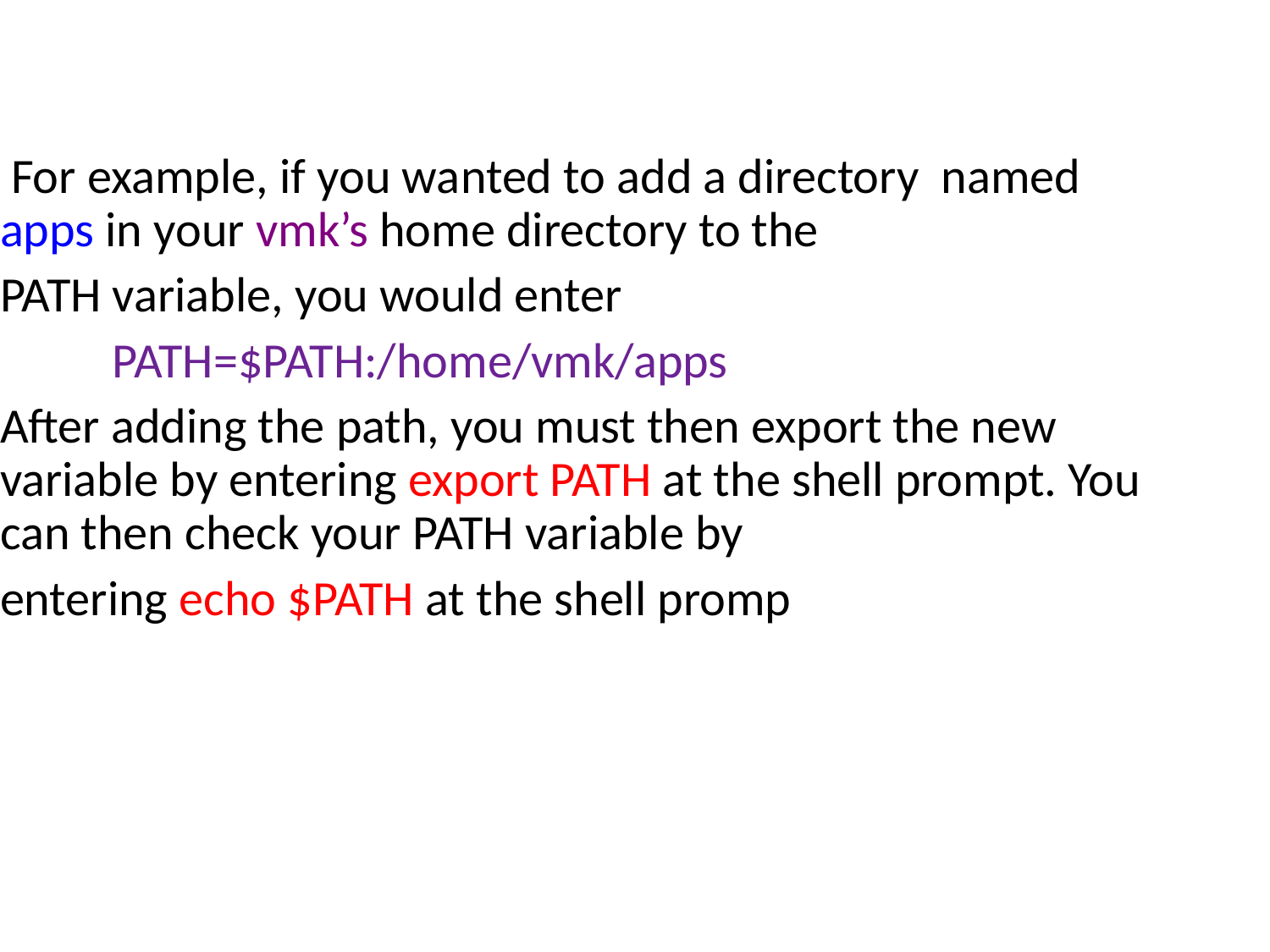

For example, if you wanted to add a directory  named apps in your vmk’s home directory to the
PATH variable, you would enter
          PATH=$PATH:/home/vmk/apps
After adding the path, you must then export the new variable by entering export PATH at the shell prompt. You can then check your PATH variable by
entering echo $PATH at the shell promp